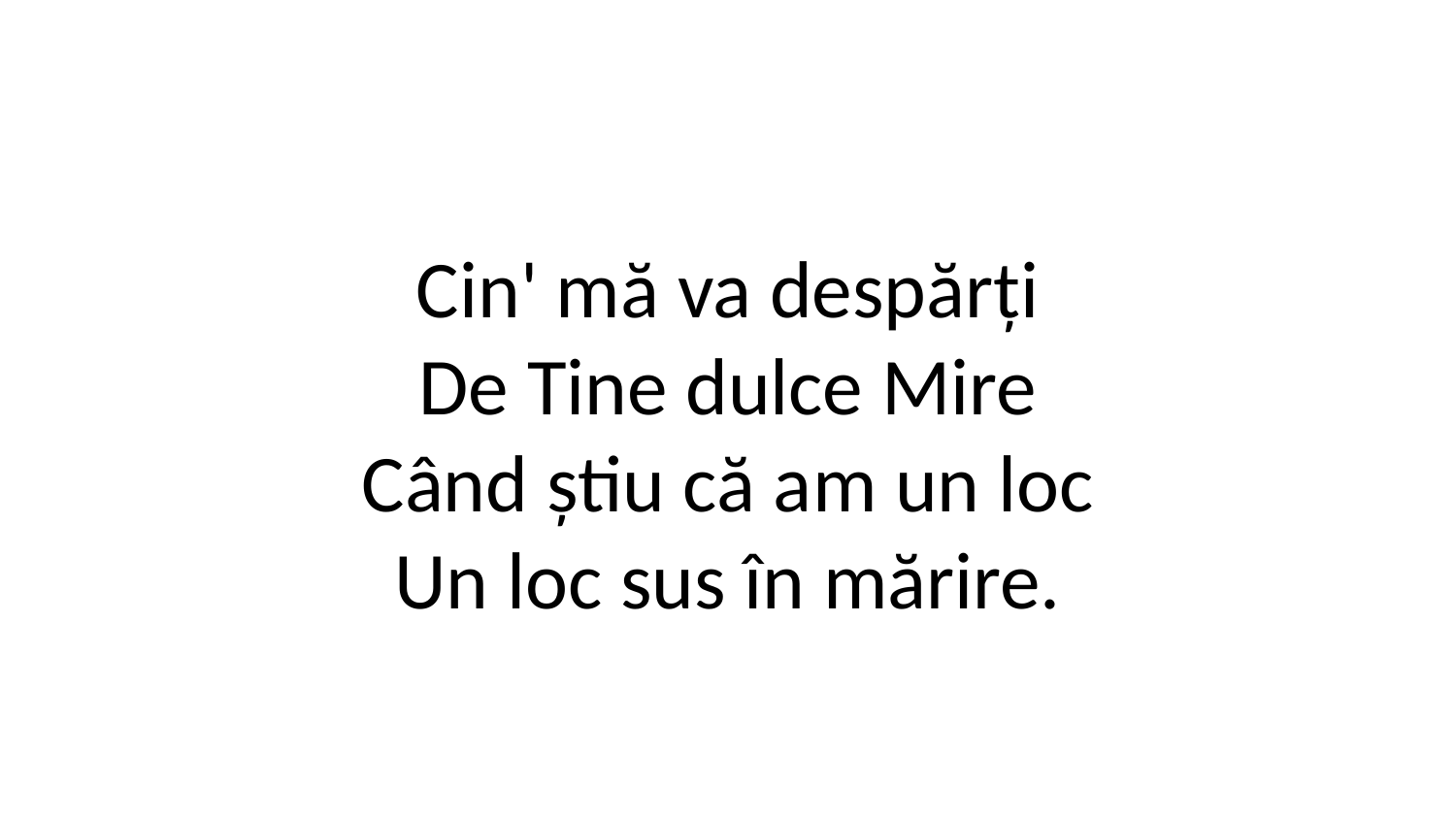

Cin' mă va despărți
De Tine dulce Mire
Când știu că am un loc
Un loc sus în mărire.